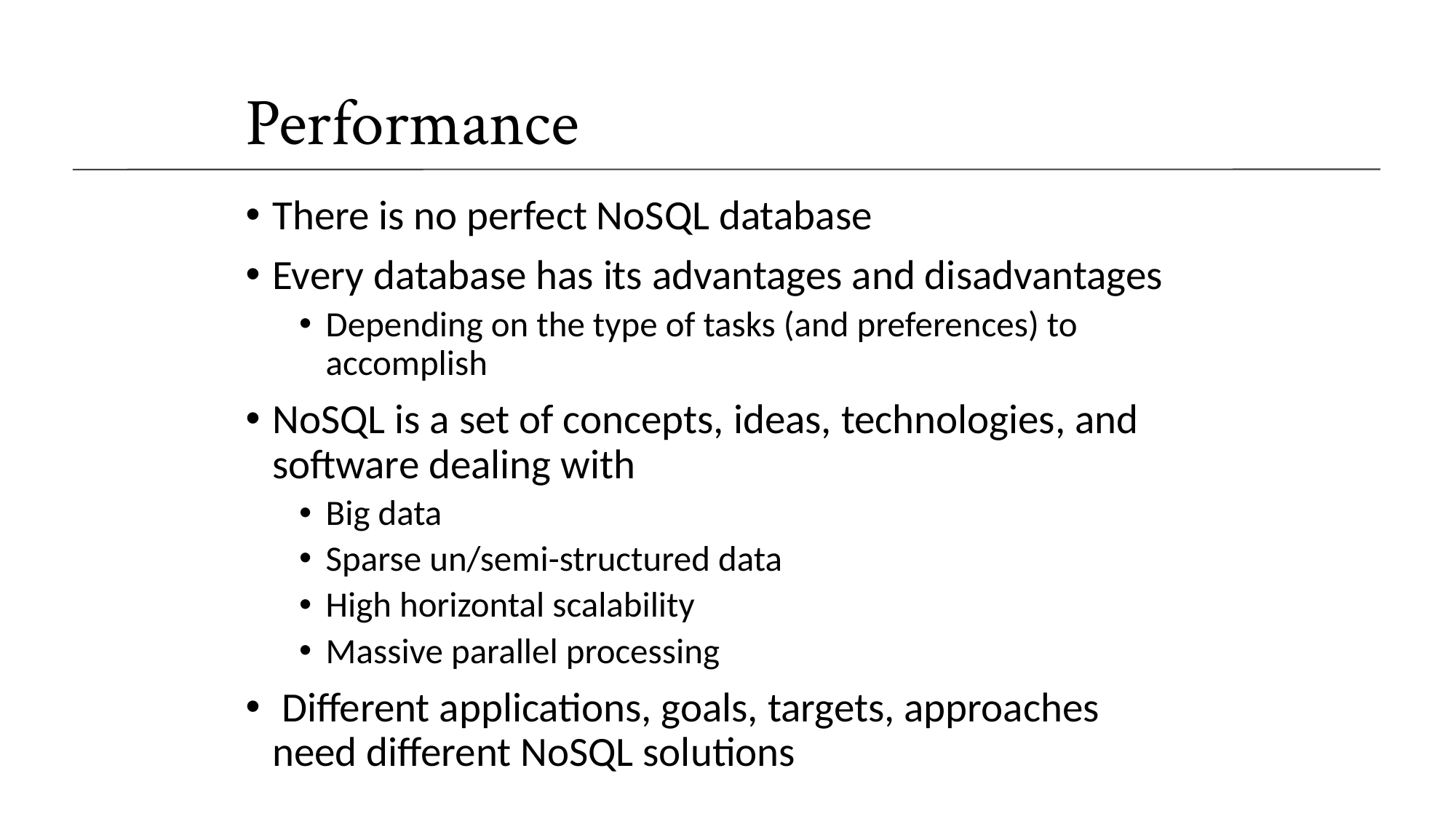

# Performance
There is no perfect NoSQL database
Every database has its advantages and disadvantages
Depending on the type of tasks (and preferences) to accomplish
NoSQL is a set of concepts, ideas, technologies, and software dealing with
Big data
Sparse un/semi-structured data
High horizontal scalability
Massive parallel processing
 Different applications, goals, targets, approaches need different NoSQL solutions